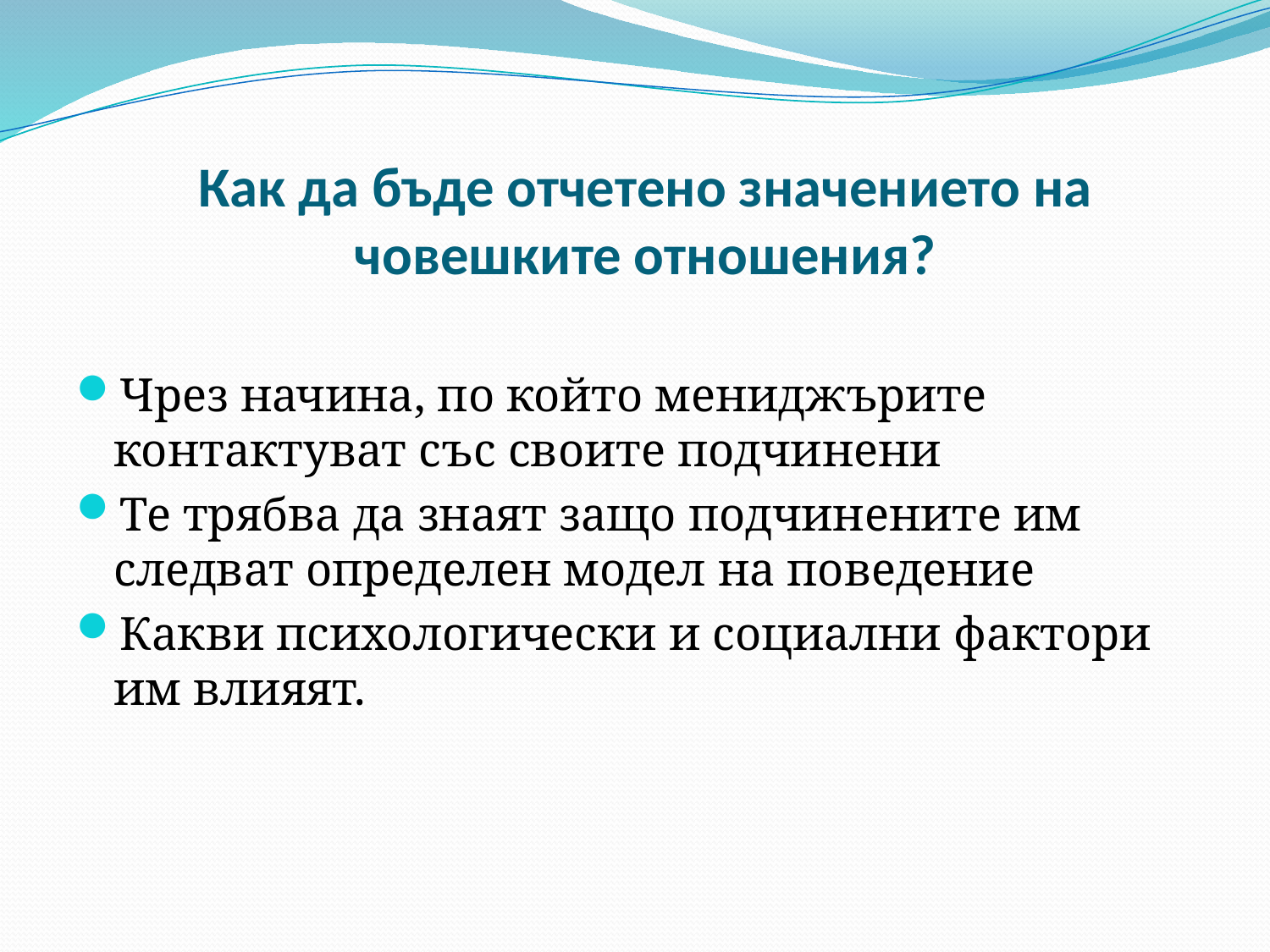

# Как да бъде отчетено значението на човешките отношения?
Чрез начина, по който мениджърите контактуват със своите подчинени
Те трябва да знаят защо подчинените им следват определен модел на поведение
Какви психологически и социални фактори им влияят.